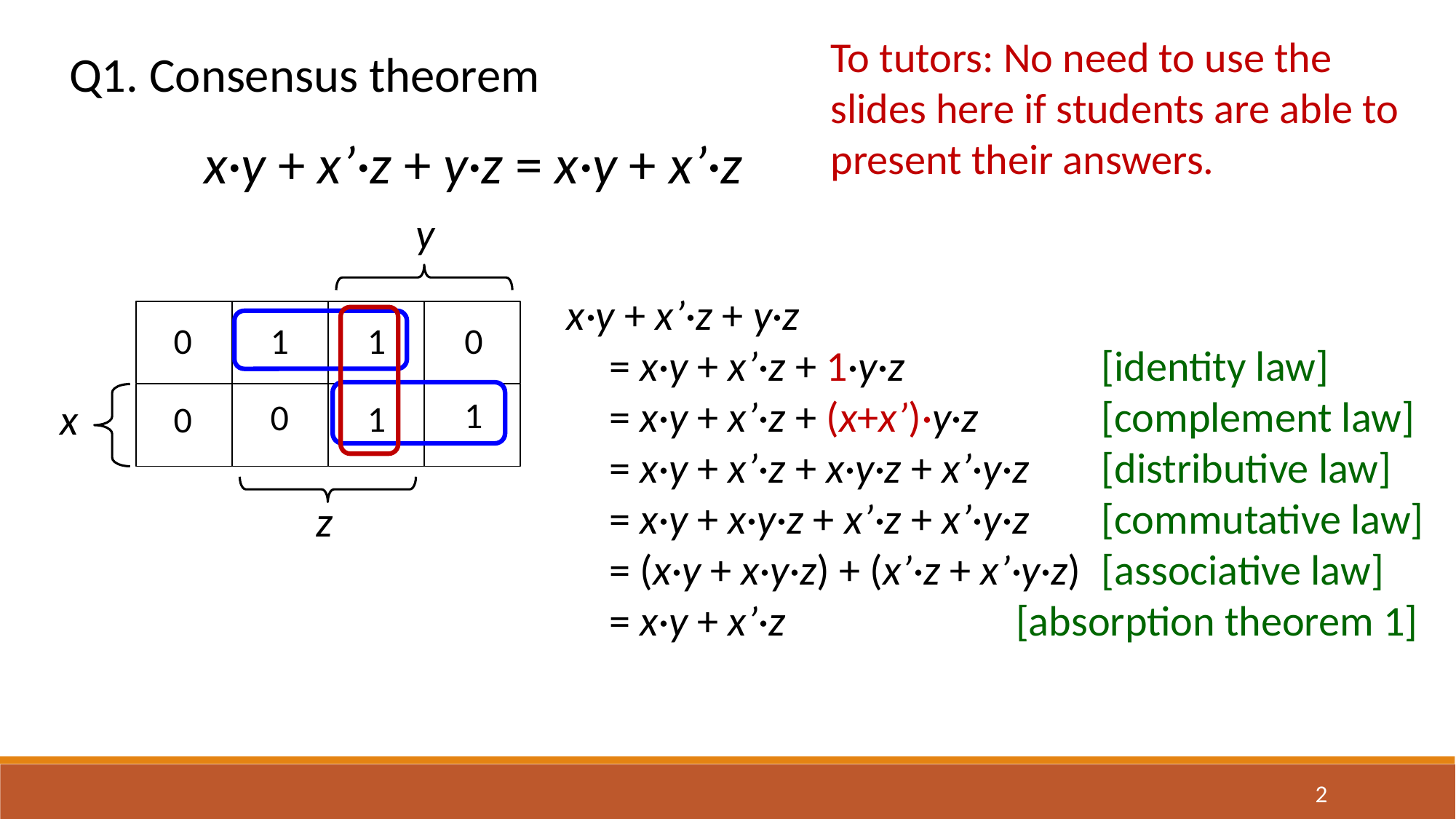

To tutors: No need to use the slides here if students are able to present their answers.
Q1. Consensus theorem
x·y + x’·z + y·z = x·y + x’·z

y

x

z

0
1
1
0
1
0
1
0
x·y + x’·z + y·z
	= x·y + x’·z + 1·y·z	[identity law]
	= x·y + x’·z + (x+x’)·y·z	[complement law]
	= x·y + x’·z + x·y·z + x’·y·z	[distributive law]
	= x·y + x·y·z + x’·z + x’·y·z	[commutative law]
	= (x·y + x·y·z) + (x’·z + x’·y·z)	[associative law]
	= x·y + x’·z	[absorption theorem 1]

2